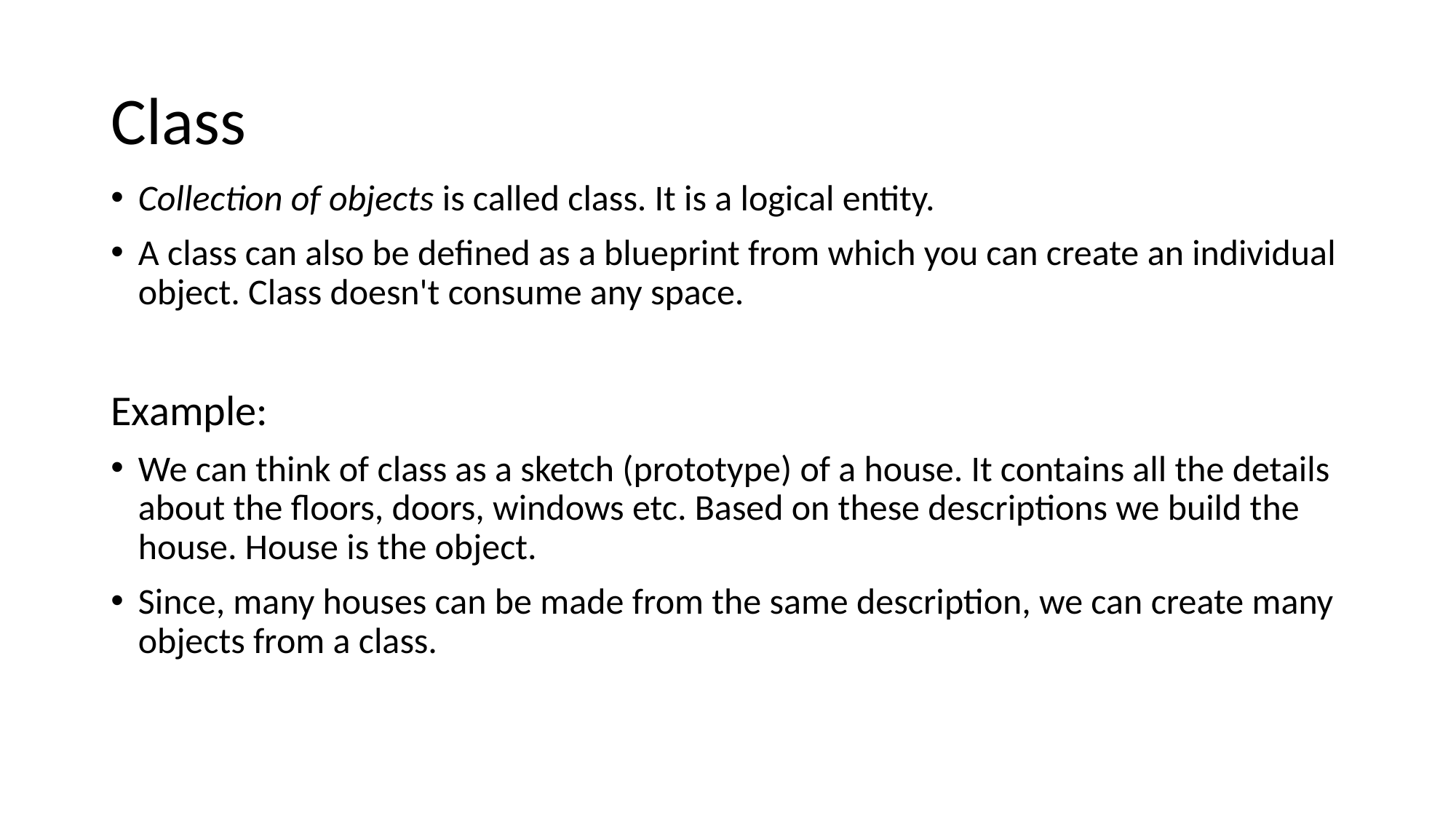

# Class
Collection of objects is called class. It is a logical entity.
A class can also be defined as a blueprint from which you can create an individual object. Class doesn't consume any space.

Example:
We can think of class as a sketch (prototype) of a house. It contains all the details about the floors, doors, windows etc. Based on these descriptions we build the house. House is the object.
Since, many houses can be made from the same description, we can create many objects from a class.